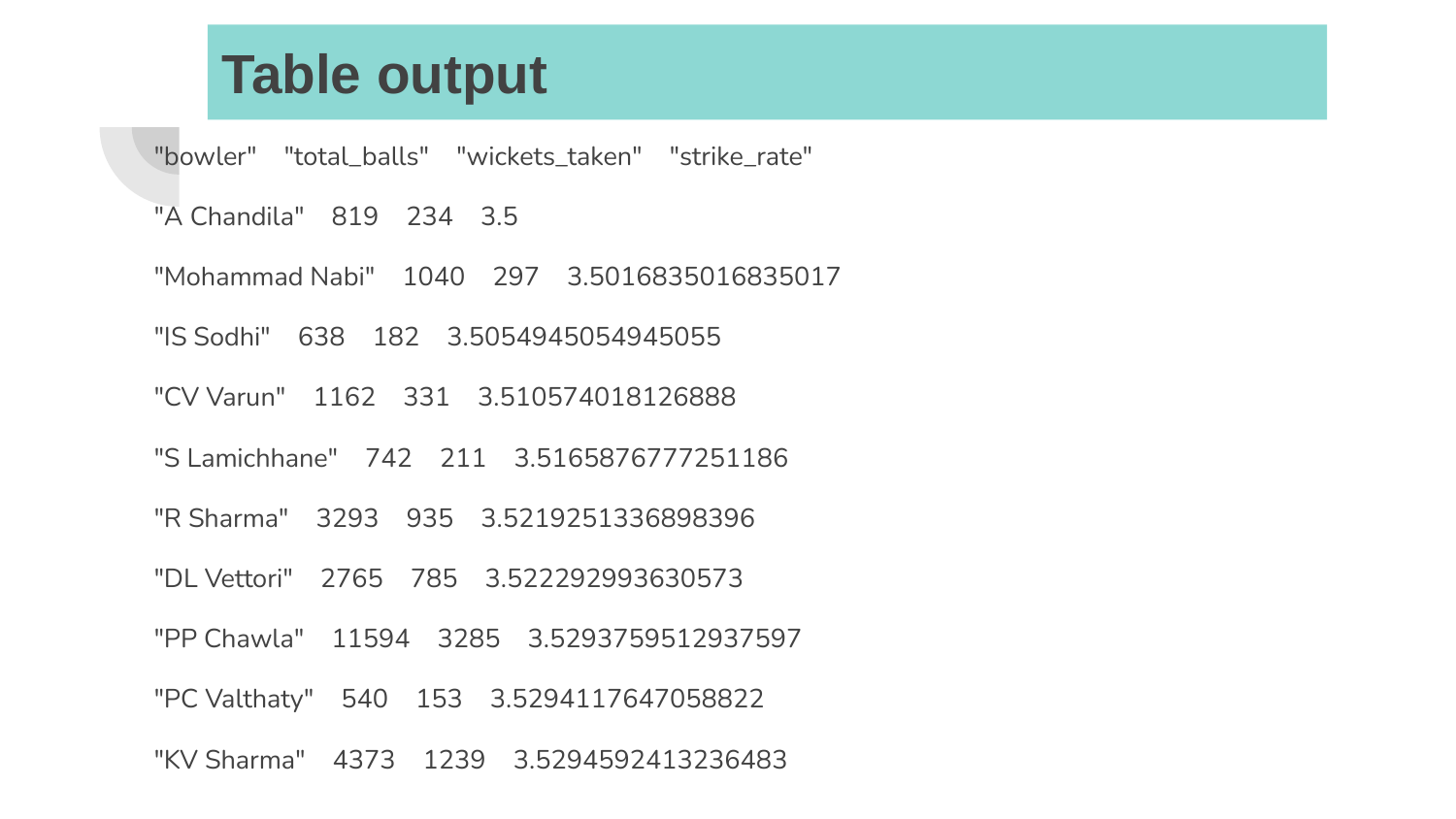

# Table output
"bowler"    "total_balls"    "wickets_taken"    "strike_rate"
"A Chandila"    819    234    3.5
"Mohammad Nabi"    1040    297    3.5016835016835017
"IS Sodhi"    638    182    3.5054945054945055
"CV Varun"    1162    331    3.510574018126888
"S Lamichhane"    742    211    3.5165876777251186
"R Sharma"    3293    935    3.5219251336898396
"DL Vettori"    2765    785    3.522292993630573
"PP Chawla"    11594    3285    3.5293759512937597
"PC Valthaty"    540    153    3.5294117647058822
"KV Sharma"    4373    1239    3.5294592413236483